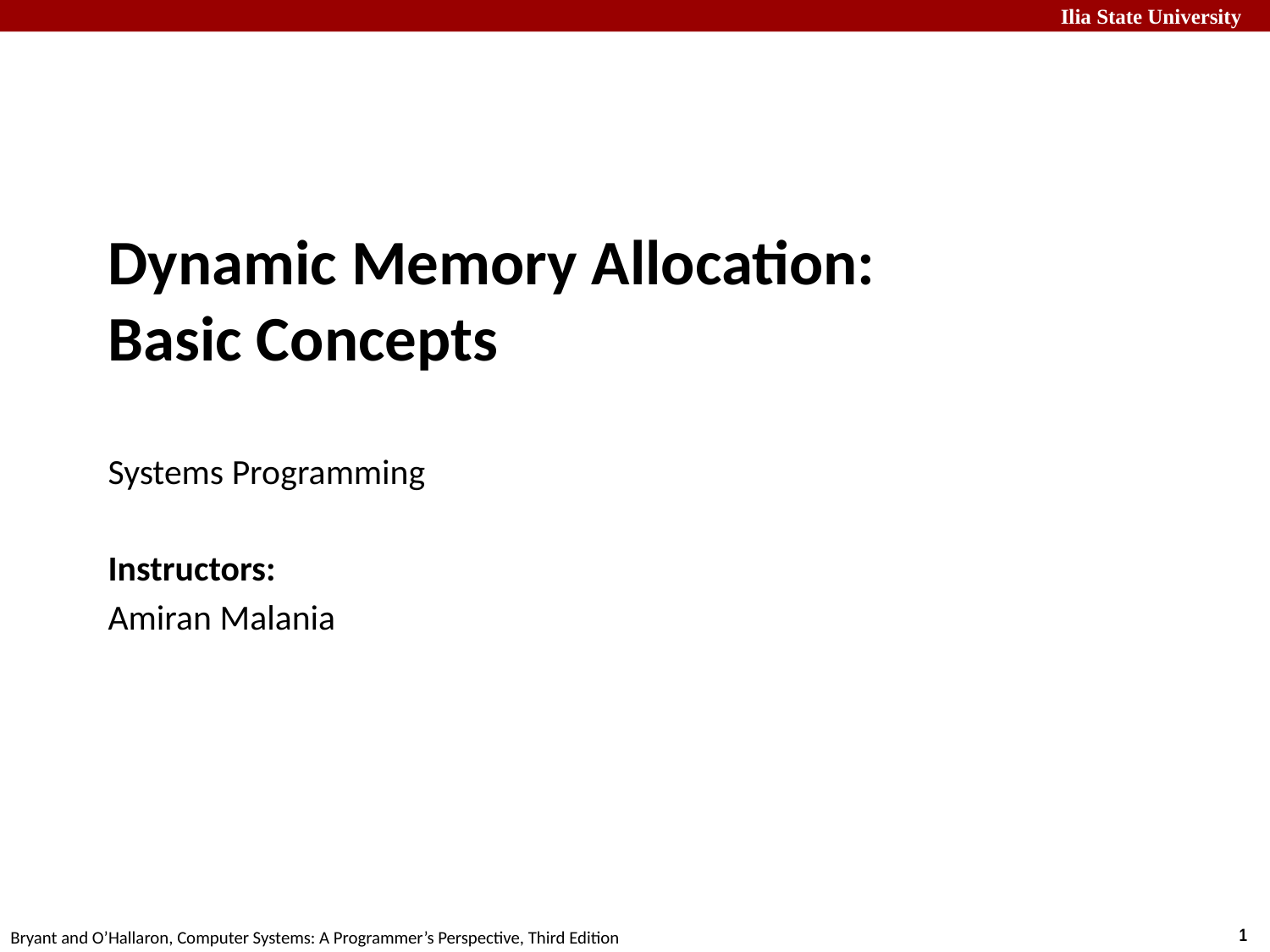

# Dynamic Memory Allocation: Basic Concepts Systems Programming
Instructors:
Amiran Malania